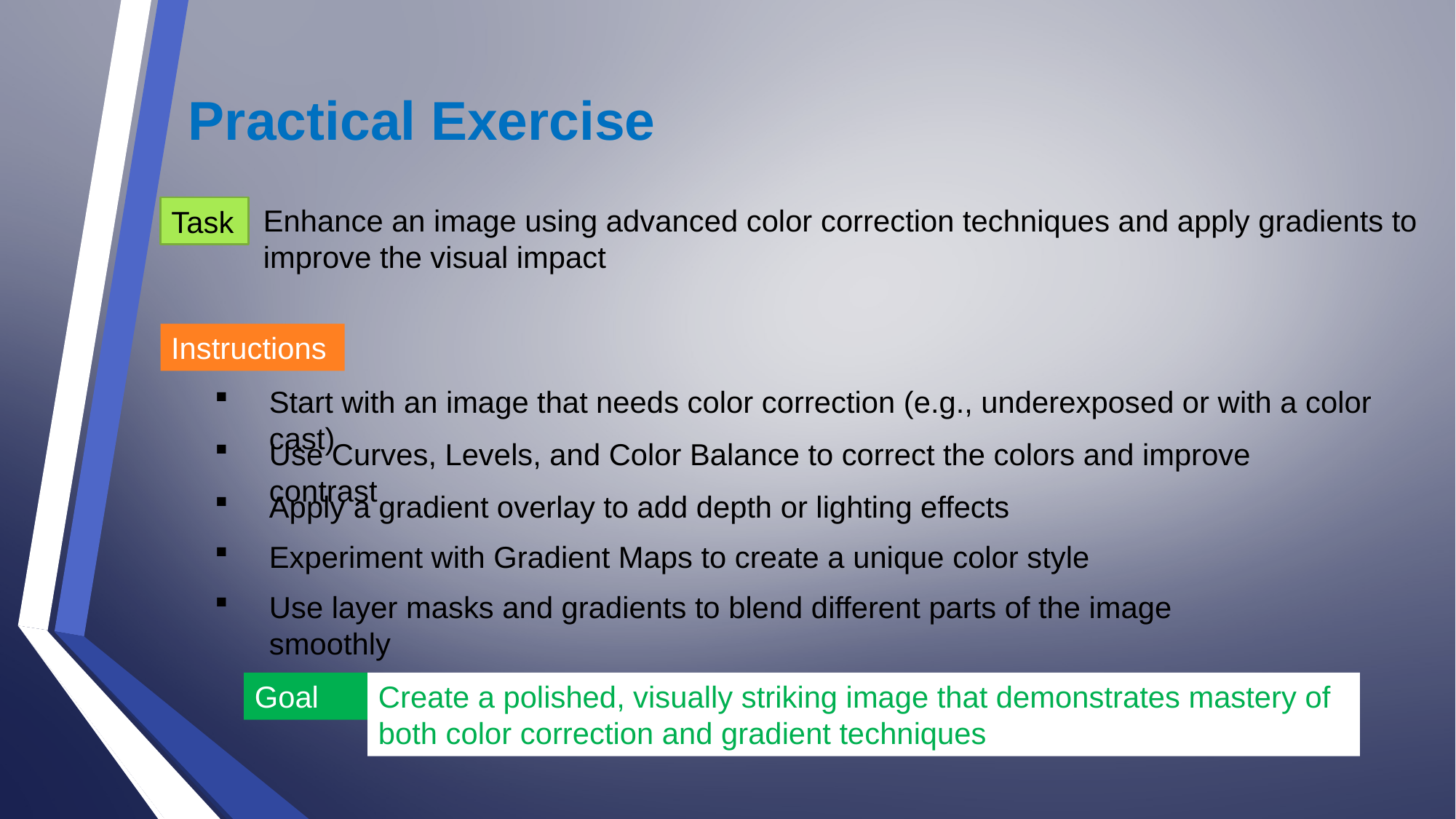

Practical Exercise
Enhance an image using advanced color correction techniques and apply gradients to improve the visual impact
Task
Instructions
Start with an image that needs color correction (e.g., underexposed or with a color cast)
Use Curves, Levels, and Color Balance to correct the colors and improve contrast
Apply a gradient overlay to add depth or lighting effects
Experiment with Gradient Maps to create a unique color style
Use layer masks and gradients to blend different parts of the image smoothly
Goal
Create a polished, visually striking image that demonstrates mastery of both color correction and gradient techniques